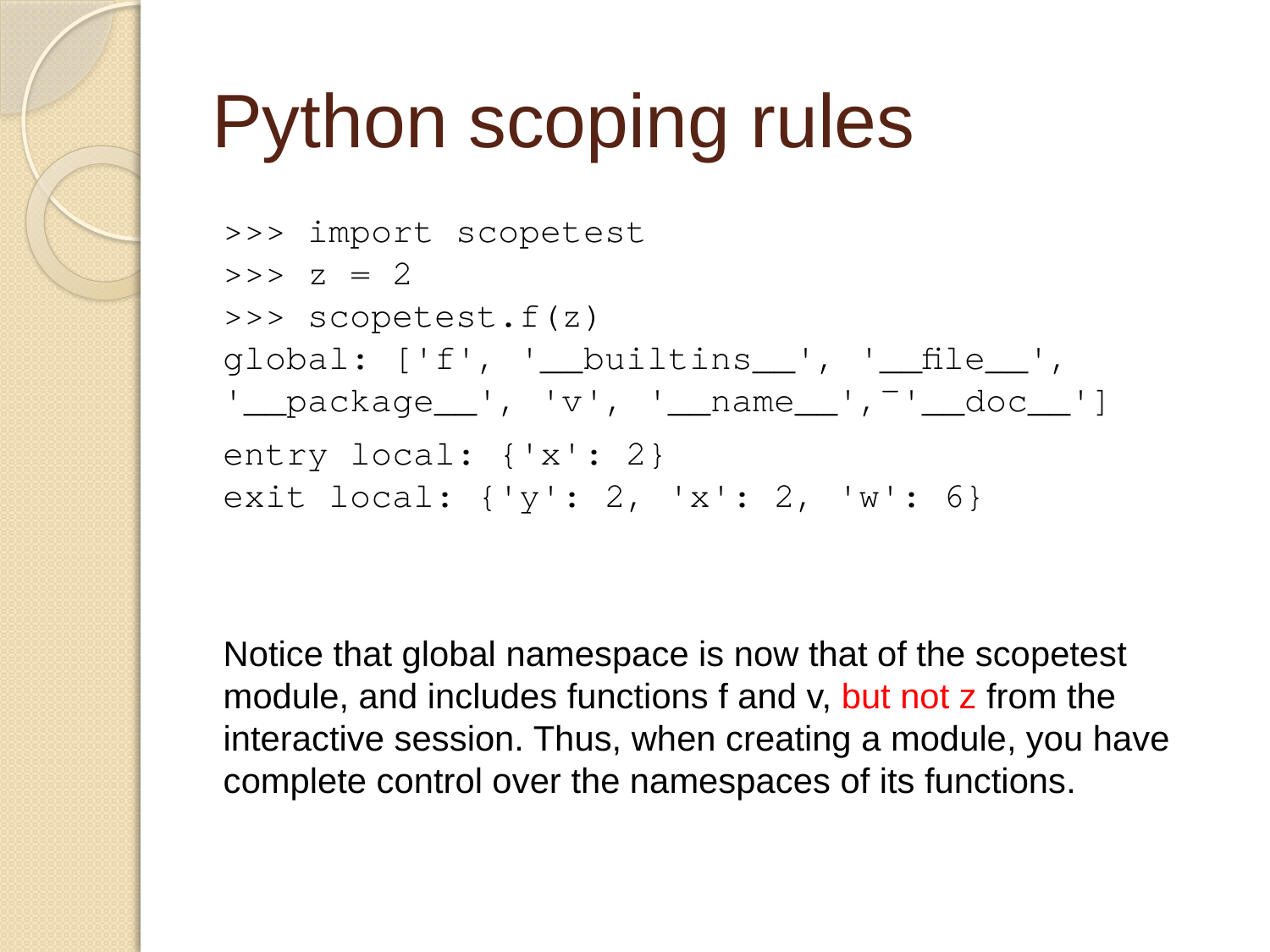

# Python scoping rules
>>> import scopetest
>>> z = 2
>>> scopetest.f(z)
global: ['f', '__builtins__', '__file__', '__package__', 'v', '__name__', ̄'__doc__']
entry local: {'x': 2}
exit local: {'y': 2, 'x': 2, 'w': 6}

Notice that global namespace is now that of the scopetest module, and includes functions f and v, but not z from the interactive session. Thus, when creating a module, you have complete control over the namespaces of its functions.